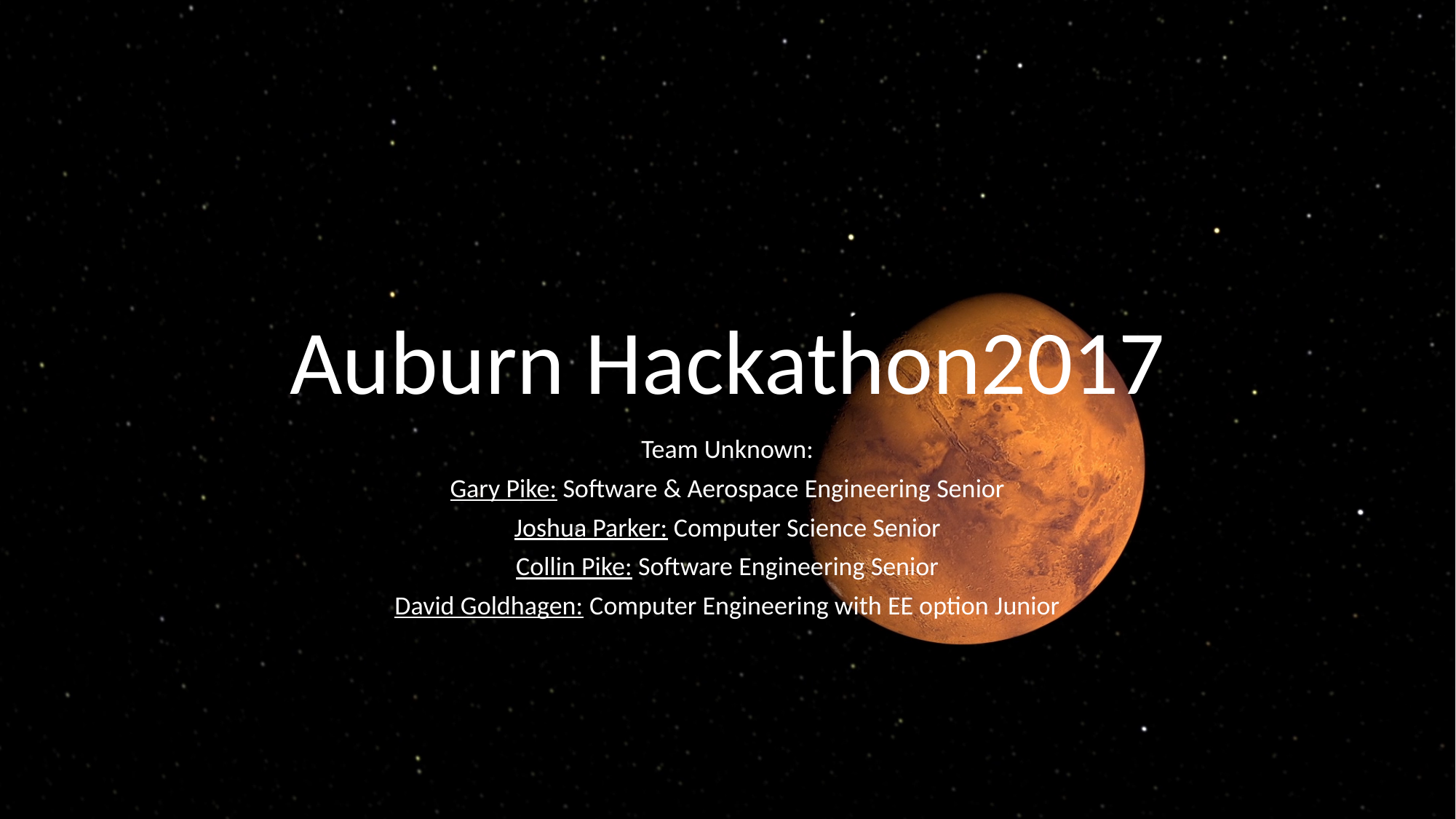

# Auburn Hackathon2017
Team Unknown:
Gary Pike: Software & Aerospace Engineering Senior
Joshua Parker: Computer Science Senior
Collin Pike: Software Engineering Senior
David Goldhagen: Computer Engineering with EE option Junior